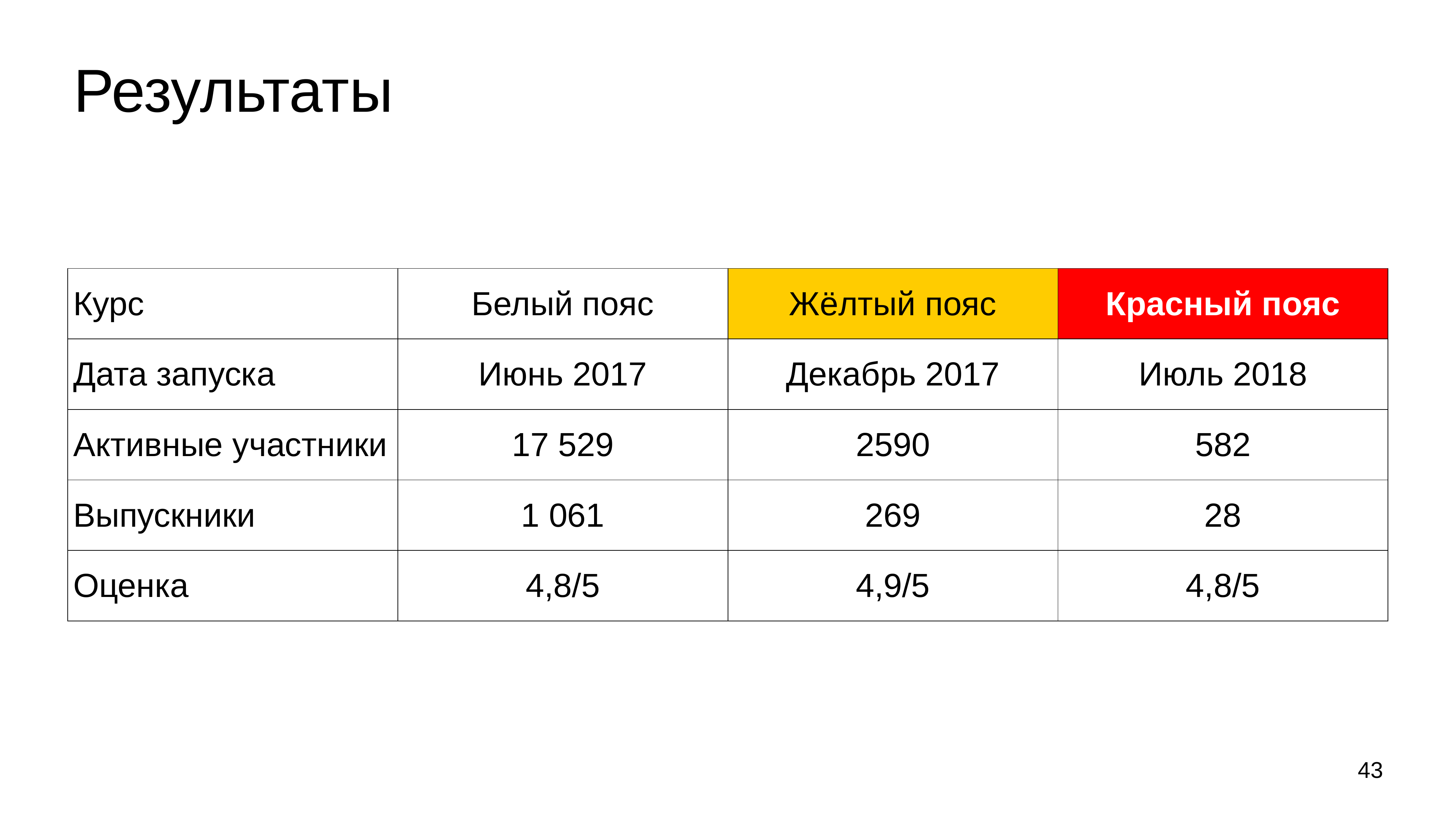

# Результаты
| Курс | Белый пояс | Жёлтый пояс | Красный пояс |
| --- | --- | --- | --- |
| Дата запуска | Июнь 2017 | Декабрь 2017 | Июль 2018 |
| Активные участники | 17 529 | 2590 | 582 |
| Выпускники | 1 061 | 269 | 28 |
| Оценка | 4,8/5 | 4,9/5 | 4,8/5 |

43